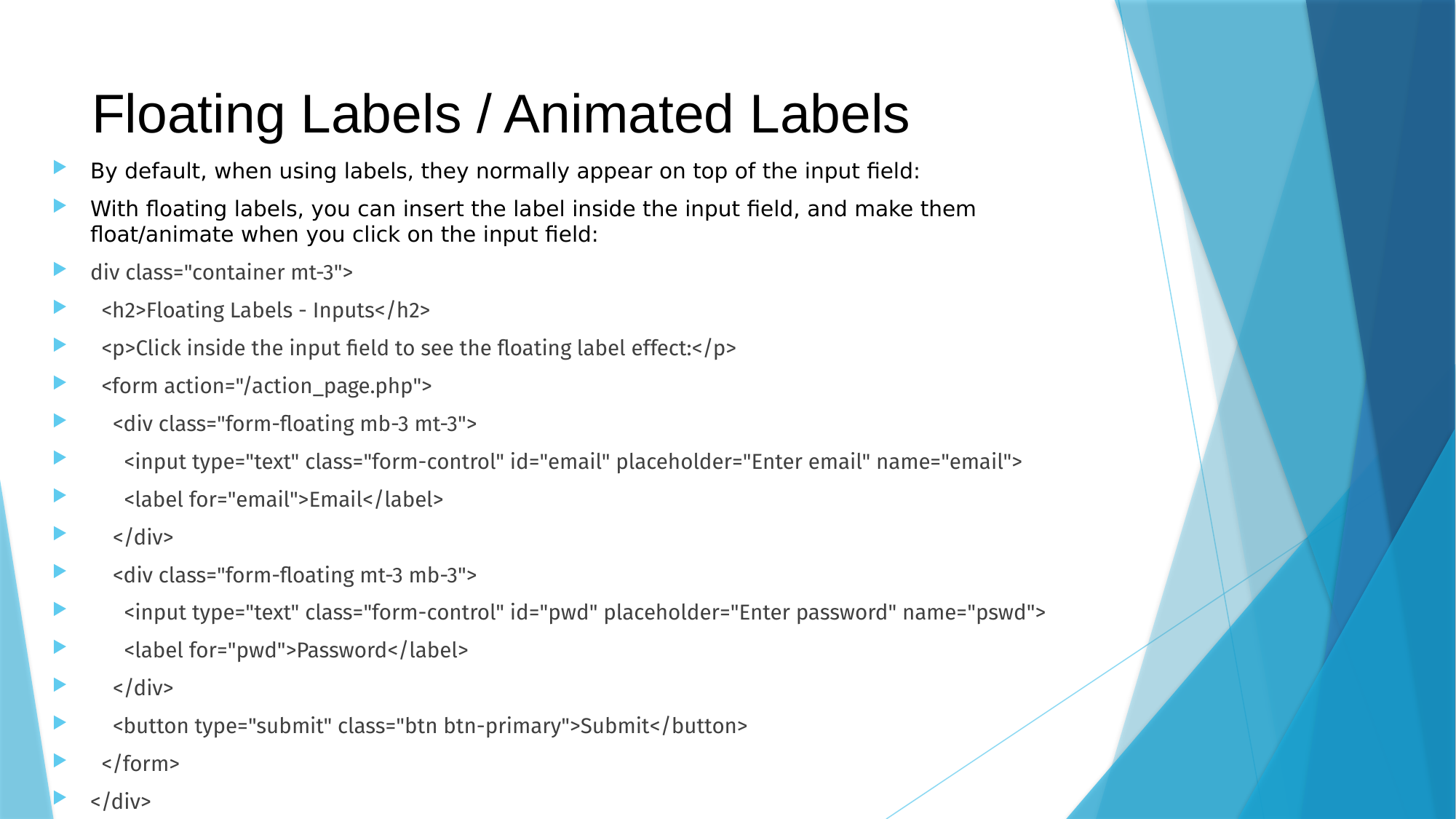

# Floating Labels / Animated Labels
By default, when using labels, they normally appear on top of the input field:
With floating labels, you can insert the label inside the input field, and make them float/animate when you click on the input field:
div class="container mt-3">
  <h2>Floating Labels - Inputs</h2>
  <p>Click inside the input field to see the floating label effect:</p>
  <form action="/action_page.php">
    <div class="form-floating mb-3 mt-3">
      <input type="text" class="form-control" id="email" placeholder="Enter email" name="email">
      <label for="email">Email</label>
    </div>
    <div class="form-floating mt-3 mb-3">
      <input type="text" class="form-control" id="pwd" placeholder="Enter password" name="pswd">
      <label for="pwd">Password</label>
    </div>
    <button type="submit" class="btn btn-primary">Submit</button>
  </form>
</div>